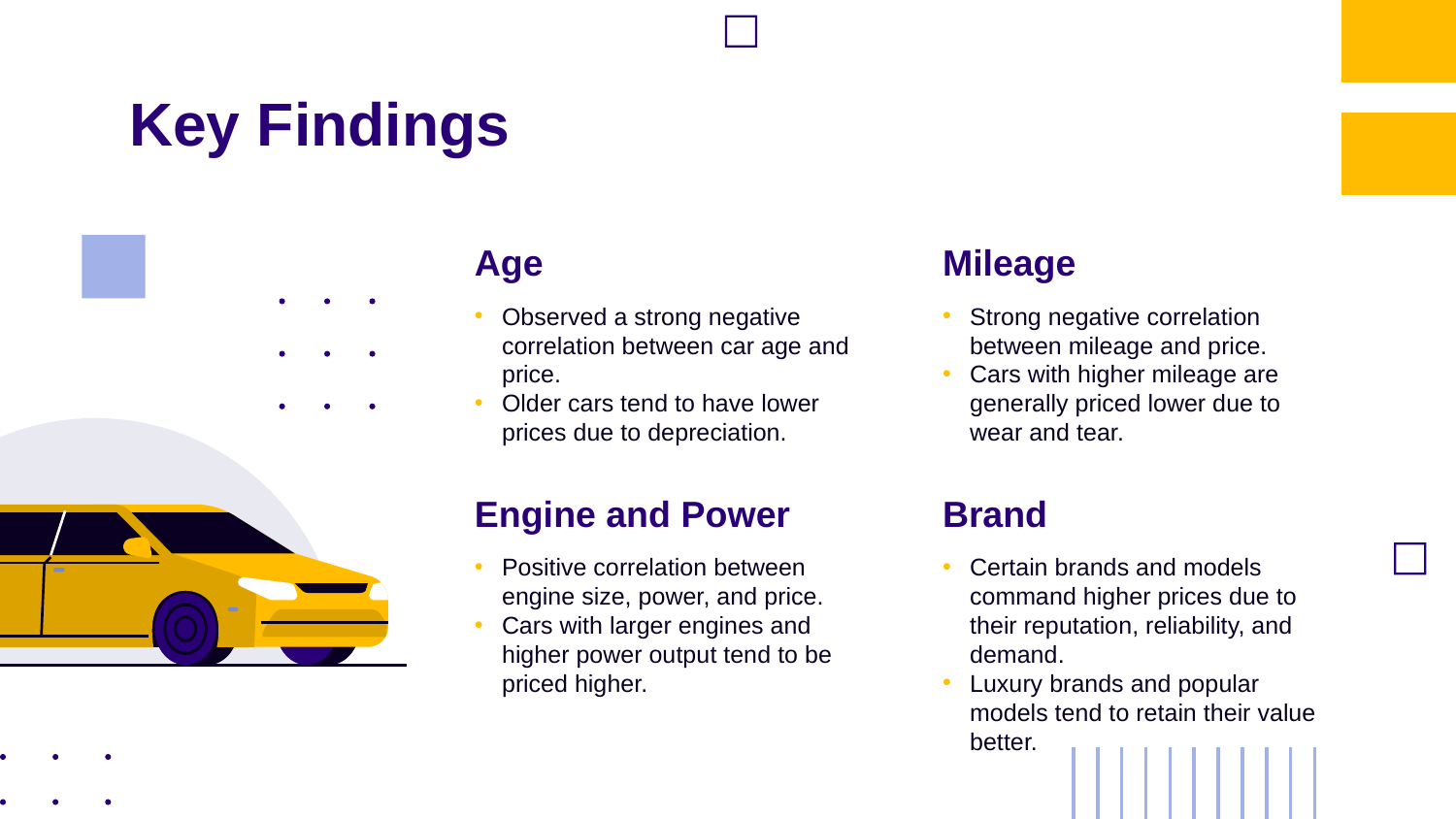

# Key Findings
Age
Mileage

Observed a strong negative correlation between car age and price.
Older cars tend to have lower prices due to depreciation.

Strong negative correlation between mileage and price.
Cars with higher mileage are generally priced lower due to wear and tear.

Engine and Power
Brand

Positive correlation between engine size, power, and price.
Cars with larger engines and higher power output tend to be priced higher.
Certain brands and models command higher prices due to their reputation, reliability, and demand.
Luxury brands and popular models tend to retain their value better.